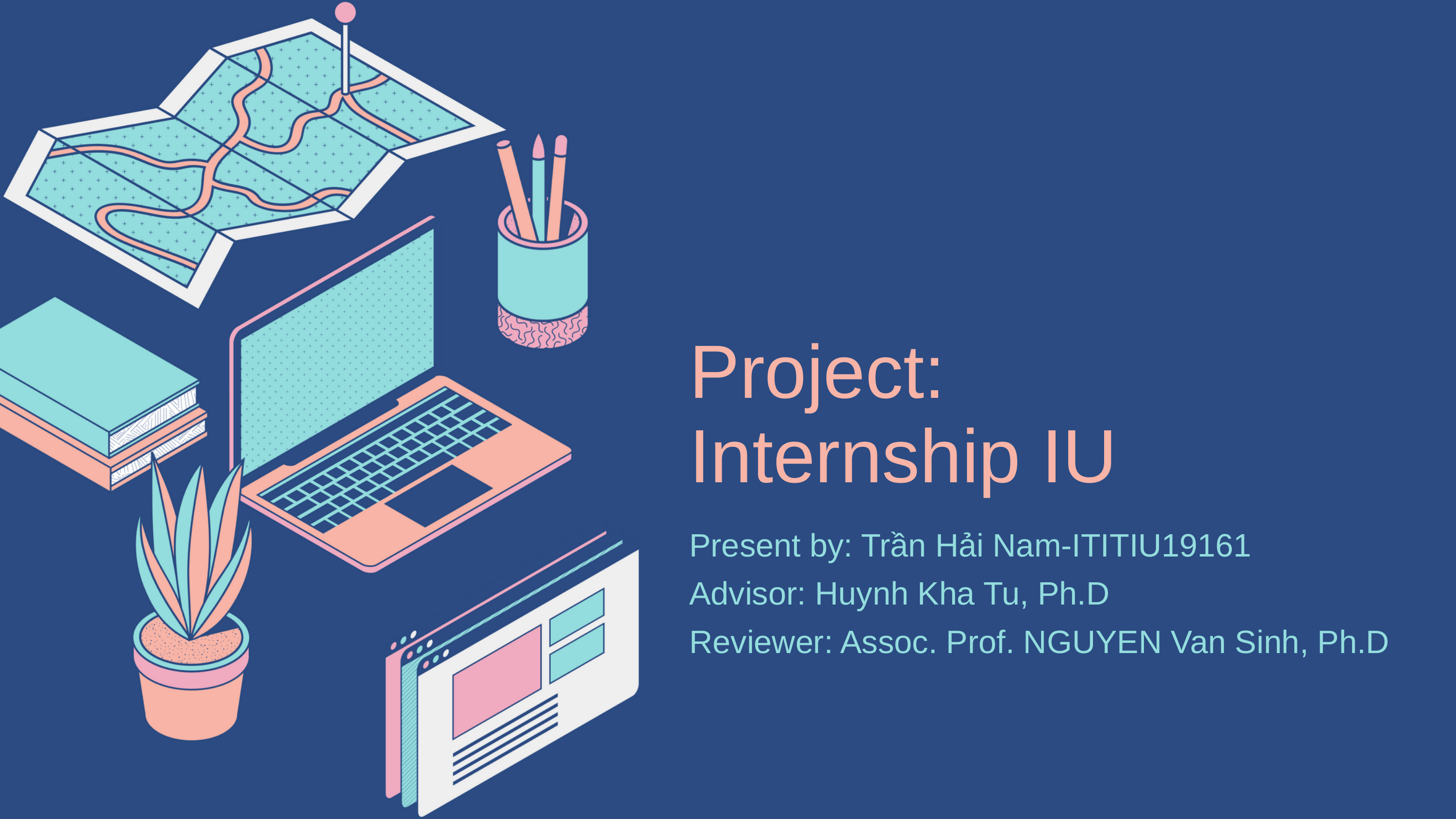

Project:
Internship IU

Present by: Trần Hải Nam-ITITIU19161
Advisor: Huynh Kha Tu, Ph.D
Reviewer: Assoc. Prof. NGUYEN Van Sinh, Ph.D